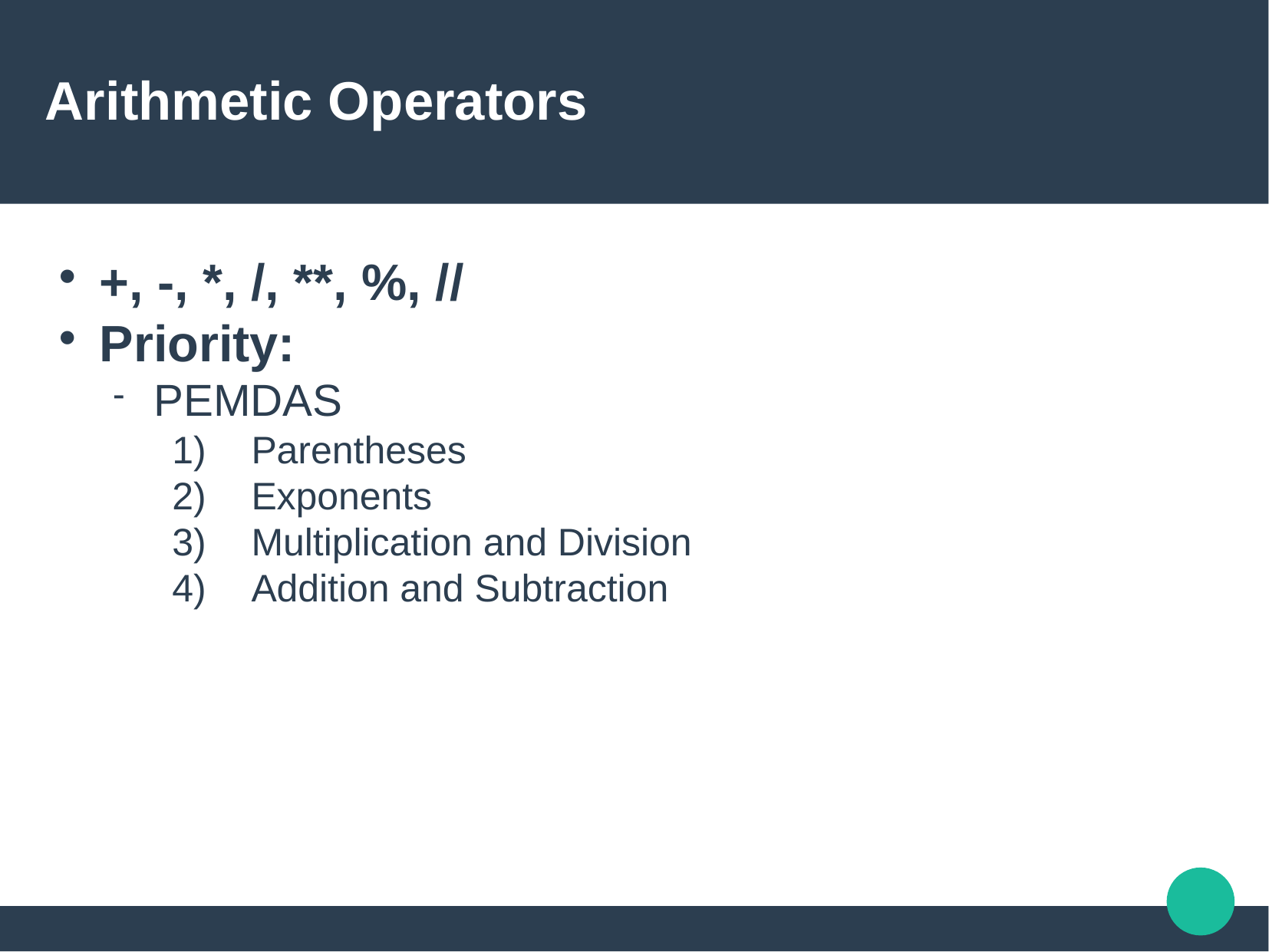

Arithmetic Operators
+, -, *, /, **, %, //
Priority:
PEMDAS
    Parentheses
    Exponents
    Multiplication and Division
    Addition and Subtraction